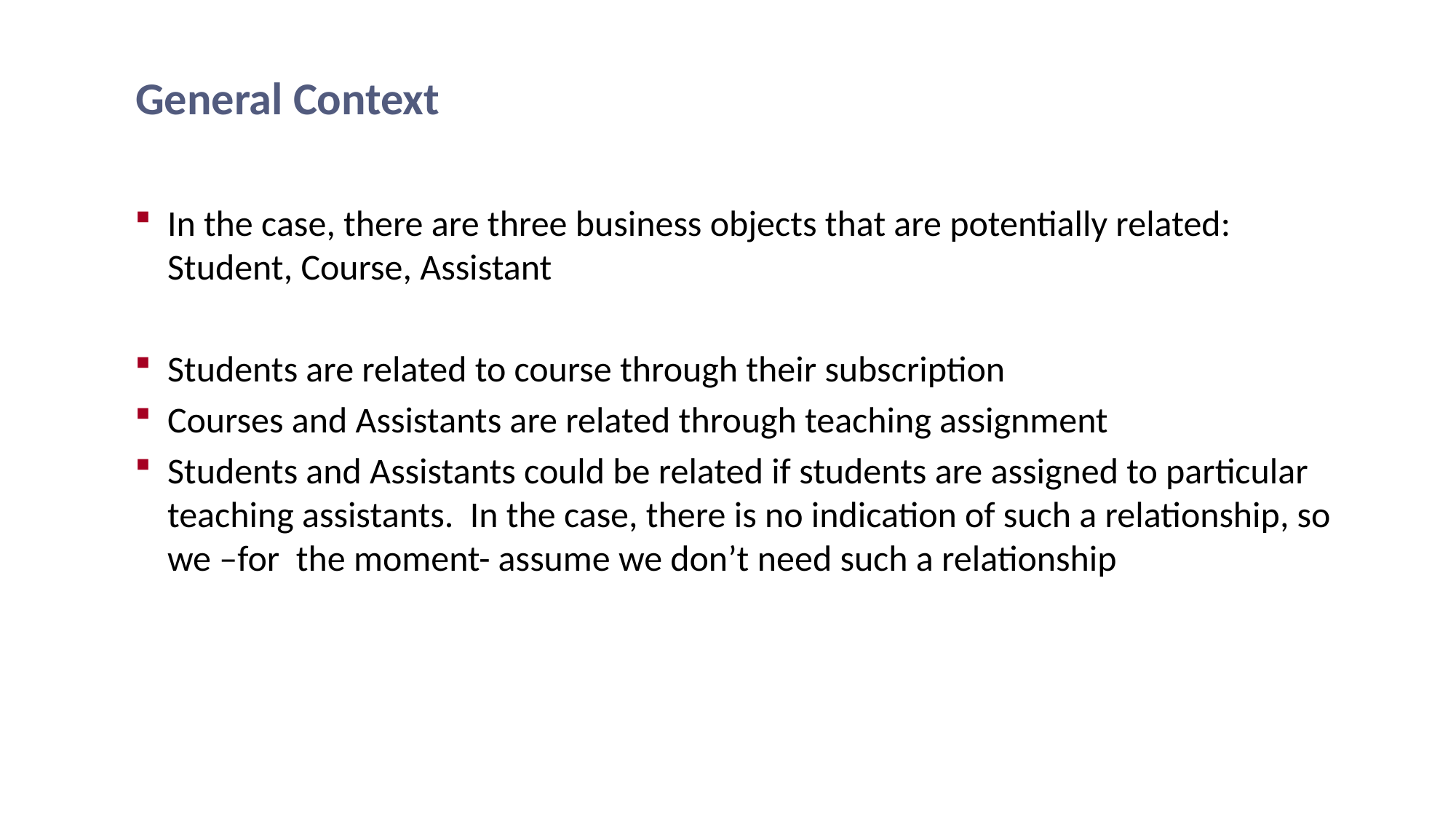

# General Context
In the case, there are three business objects that are potentially related:
Student, Course, Assistant

Students are related to course through their subscription
Courses and Assistants are related through teaching assignment
Students and Assistants could be related if students are assigned to particular teaching assistants.  In the case, there is no indication of such a relationship, so we –for  the moment- assume we don’t need such a relationship